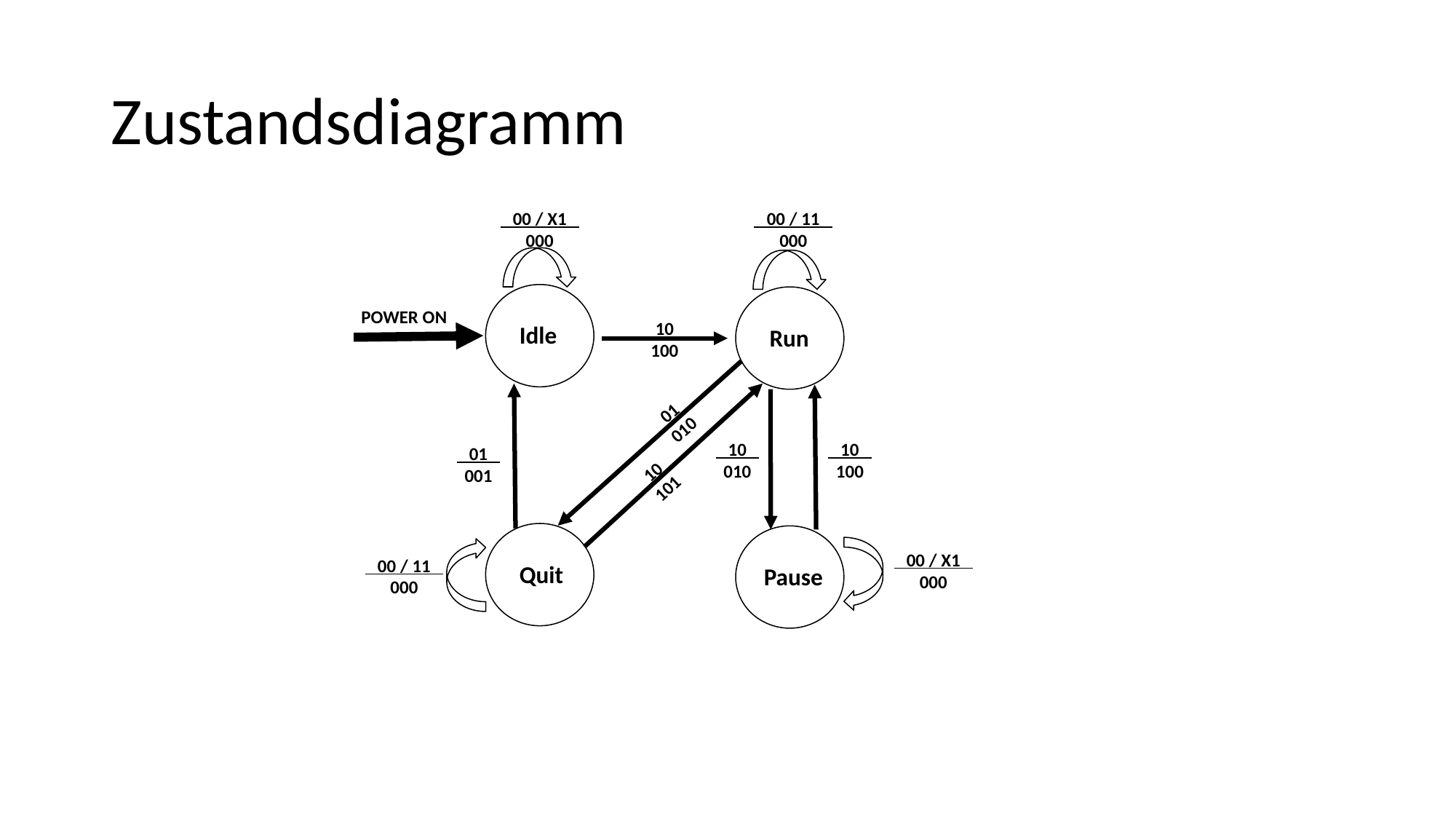

# Zustandsdiagramm
   00 / X1
000
   00 / 11
000

POWER ON
   10
100
Idle
Run
   01
010
   10
010
   10
100
   01
001
   10
101

   00 / X1
000
   00 / 11
000
Quit

Pause